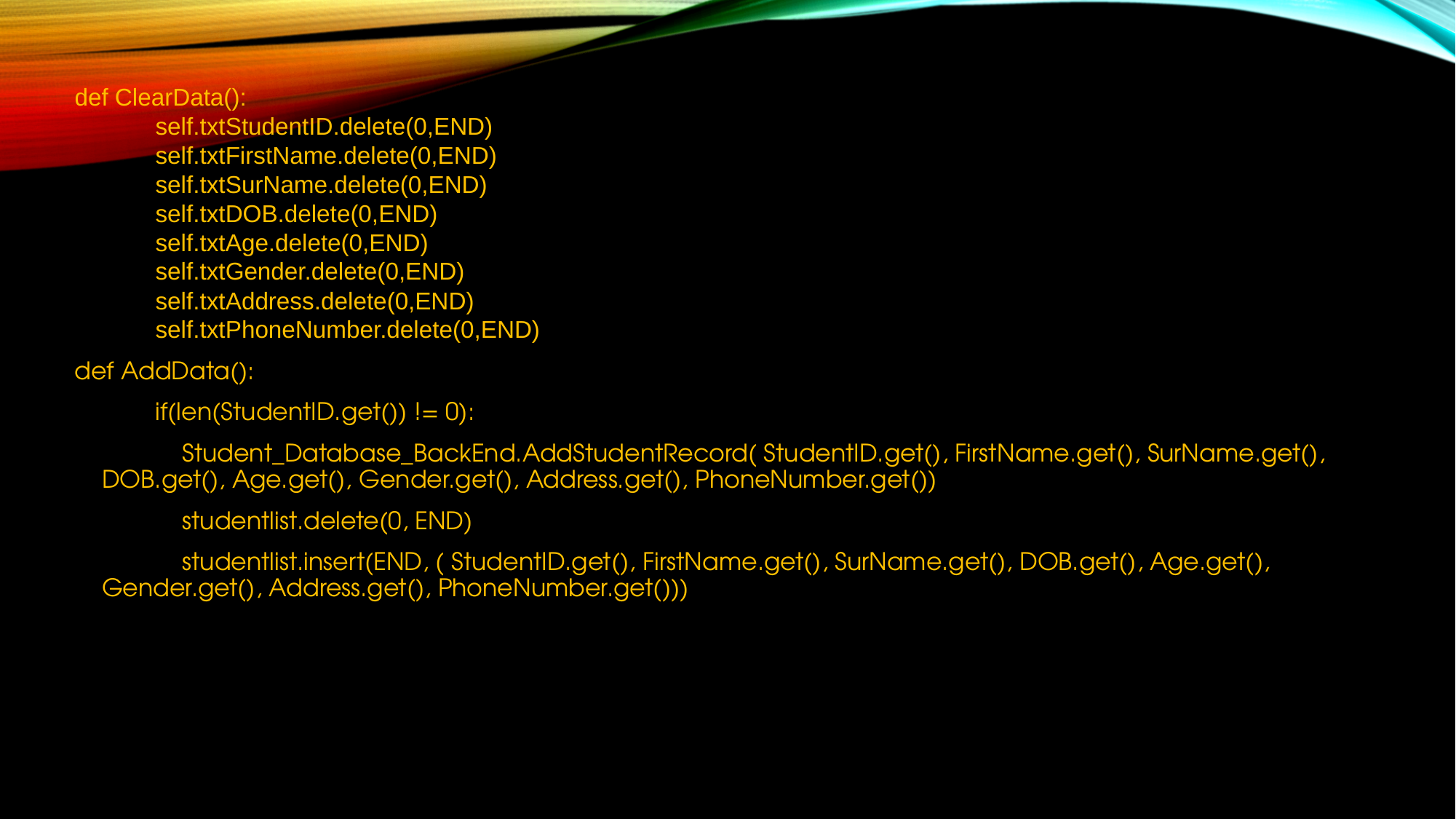

def ClearData():
            self.txtStudentID.delete(0,END)
            self.txtFirstName.delete(0,END)
            self.txtSurName.delete(0,END)
            self.txtDOB.delete(0,END)
            self.txtAge.delete(0,END)
            self.txtGender.delete(0,END)
            self.txtAddress.delete(0,END)
            self.txtPhoneNumber.delete(0,END)
def AddData():
            if(len(StudentID.get()) != 0):
                Student_Database_BackEnd.AddStudentRecord( StudentID.get(), FirstName.get(), SurName.get(), DOB.get(), Age.get(), Gender.get(), Address.get(), PhoneNumber.get())
                studentlist.delete(0, END)
                studentlist.insert(END, ( StudentID.get(), FirstName.get(), SurName.get(), DOB.get(), Age.get(), Gender.get(), Address.get(), PhoneNumber.get()))